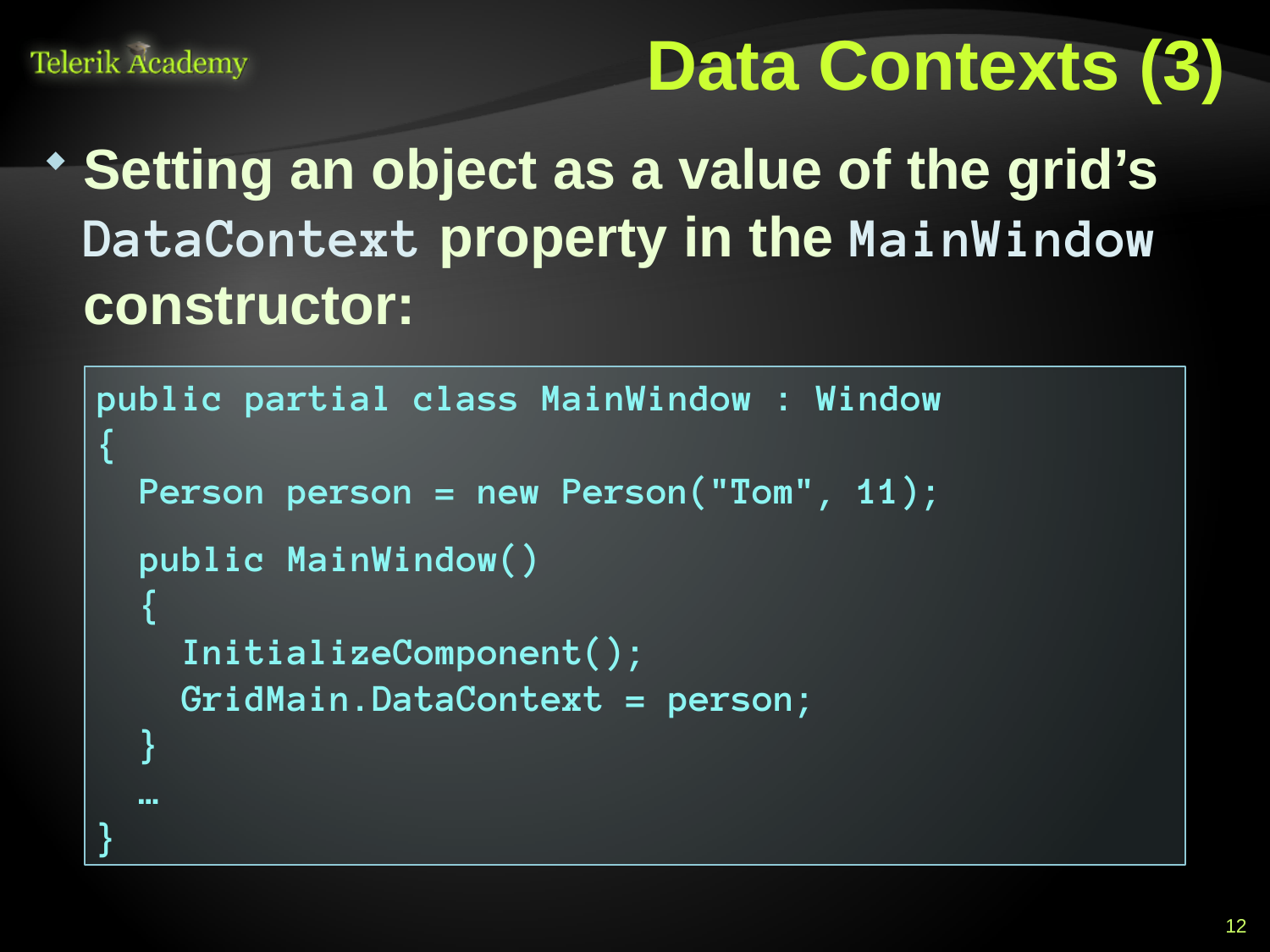

# Data Contexts (3)
Setting an object as a value of the grid’s DataContext property in the MainWindow constructor:
public partial class MainWindow : Window
{
  Person person = new Person("Tom", 11);
  public MainWindow()
  {
    InitializeComponent();
    GridMain.DataContext = person;
  }
  …
}
12